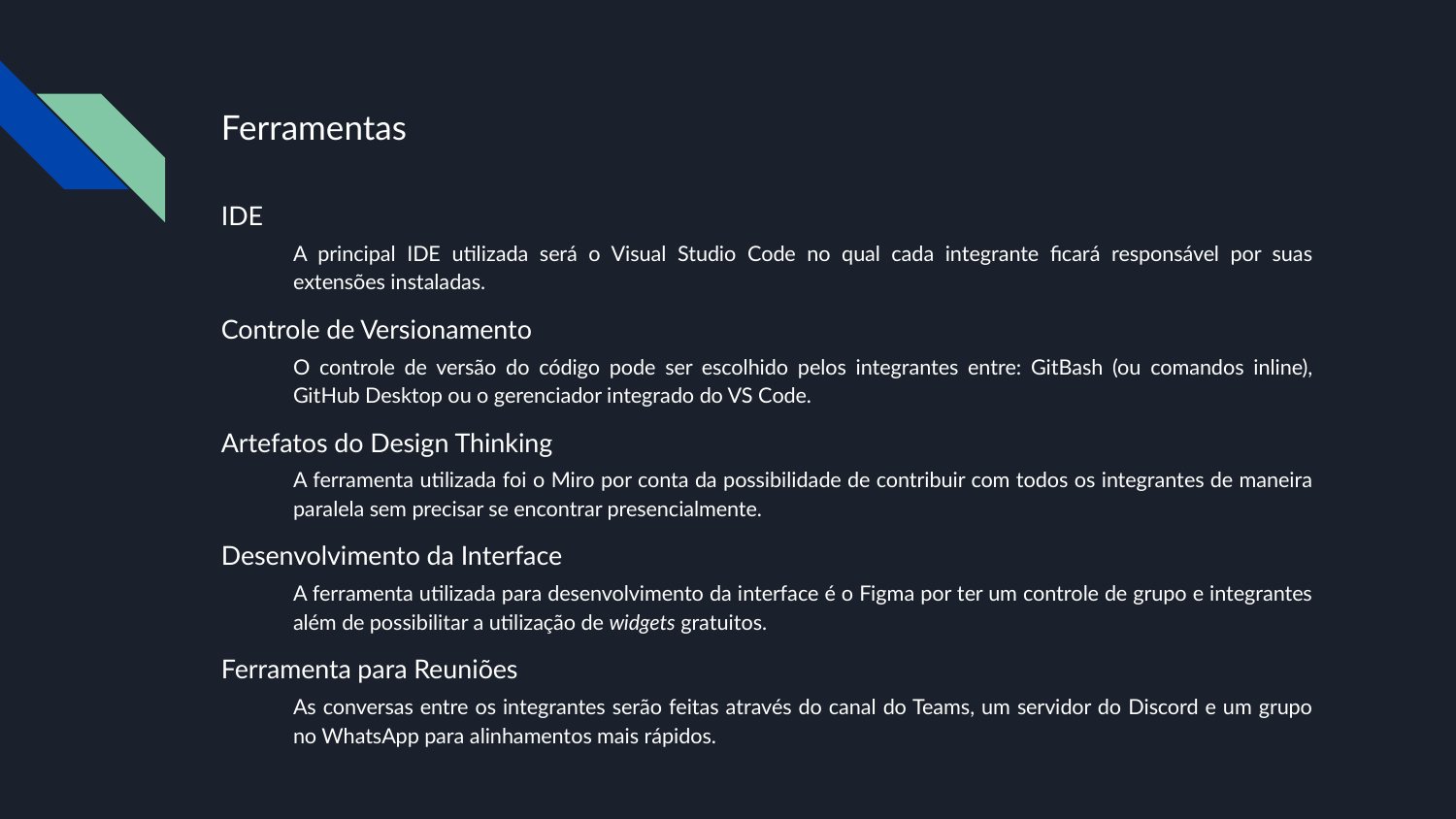

Ferramentas

IDE
A principal IDE utilizada será o Visual Studio Code no qual cada integrante ficará responsável por suas extensões instaladas.
Controle de Versionamento
O controle de versão do código pode ser escolhido pelos integrantes entre: GitBash (ou comandos inline), GitHub Desktop ou o gerenciador integrado do VS Code.
Artefatos do Design Thinking
A ferramenta utilizada foi o Miro por conta da possibilidade de contribuir com todos os integrantes de maneira paralela sem precisar se encontrar presencialmente.
Desenvolvimento da Interface
A ferramenta utilizada para desenvolvimento da interface é o Figma por ter um controle de grupo e integrantes além de possibilitar a utilização de widgets gratuitos.
Ferramenta para Reuniões
As conversas entre os integrantes serão feitas através do canal do Teams, um servidor do Discord e um grupo no WhatsApp para alinhamentos mais rápidos.